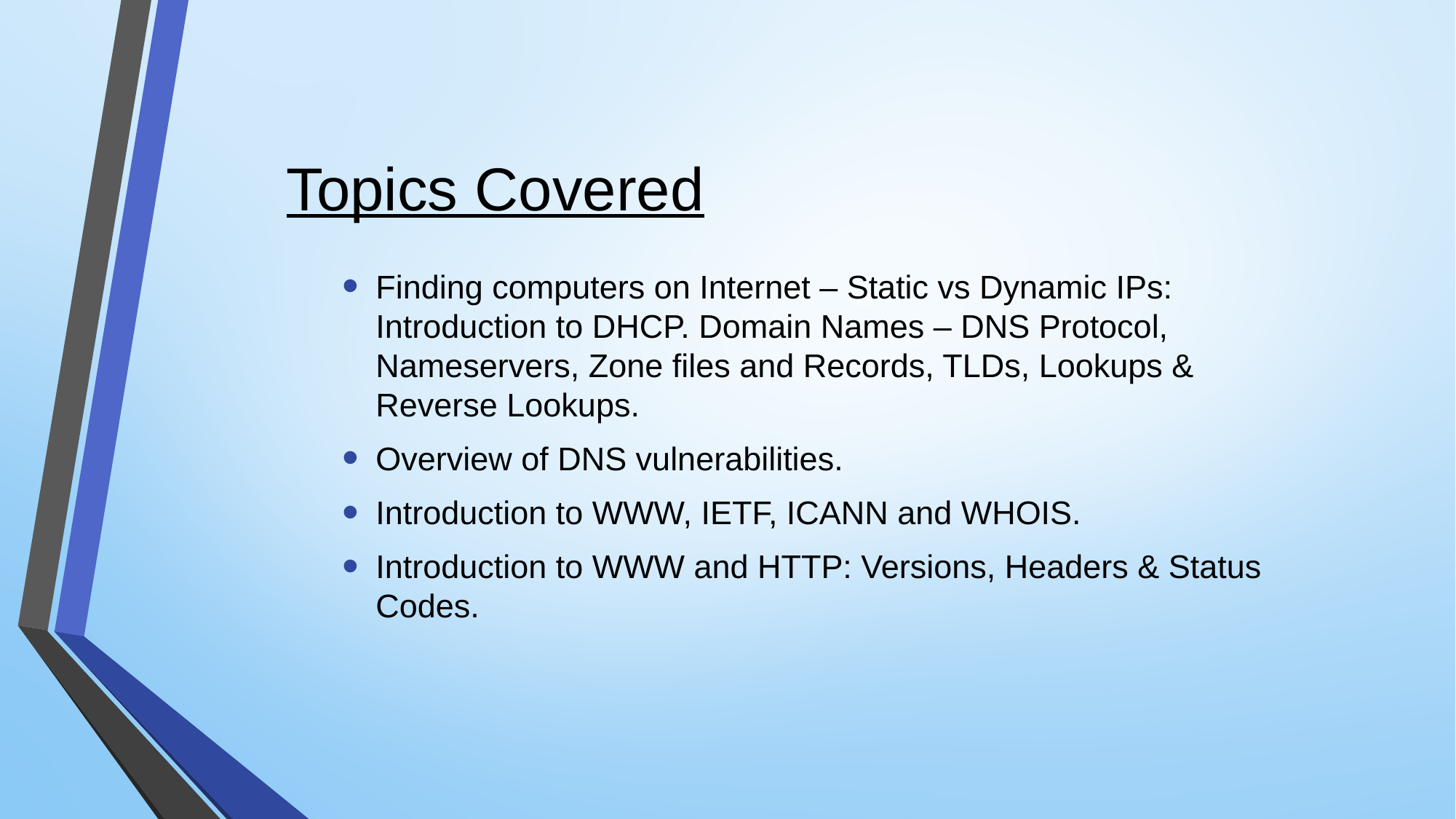

# Topics Covered
Finding computers on Internet – Static vs Dynamic IPs: Introduction to DHCP. Domain Names – DNS Protocol, Nameservers, Zone files and Records, TLDs, Lookups & Reverse Lookups.
Overview of DNS vulnerabilities.
Introduction to WWW, IETF, ICANN and WHOIS.
Introduction to WWW and HTTP: Versions, Headers & Status Codes.